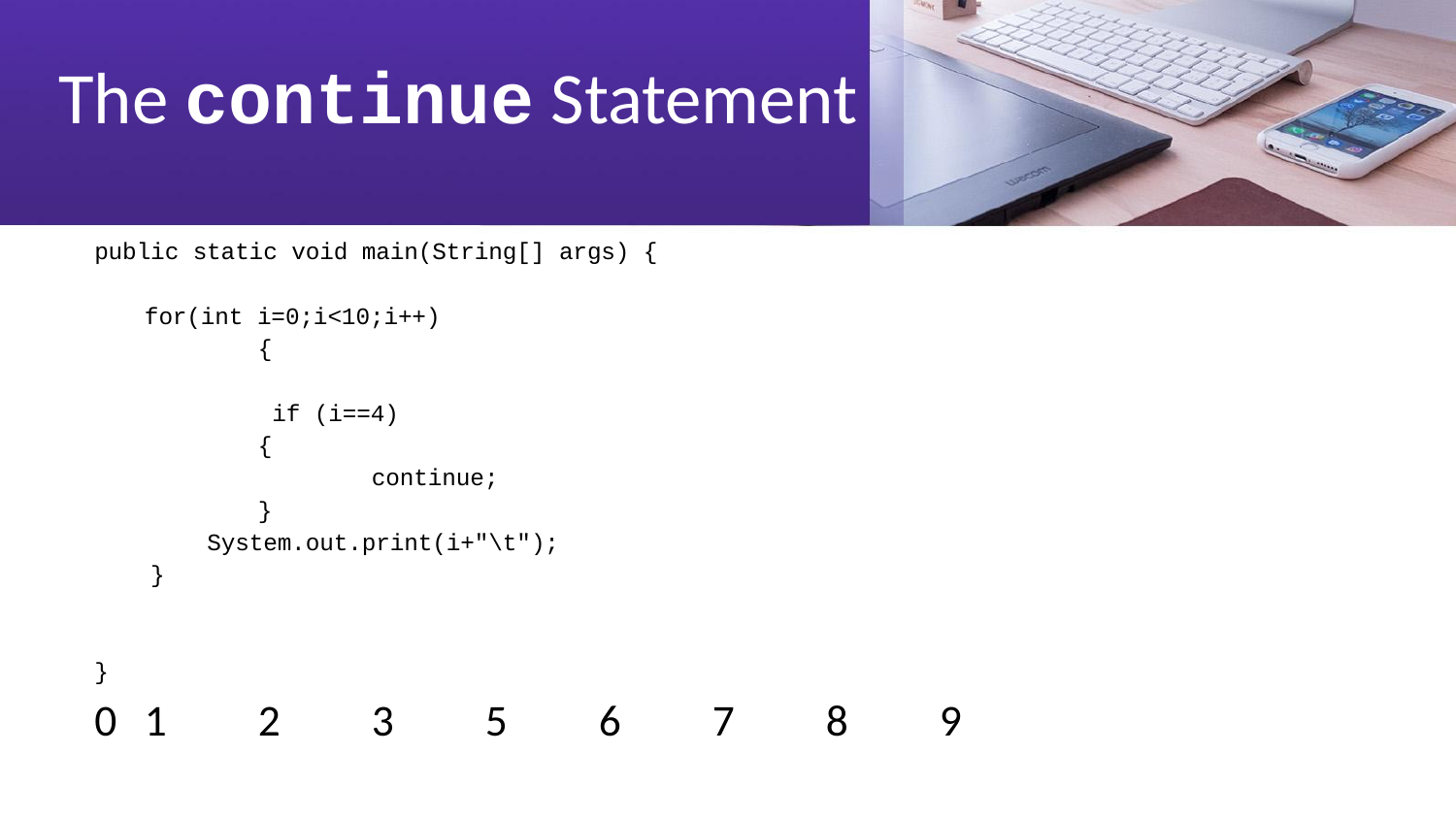

# The continue Statement
public static void main(String[] args) {

   				for(int i=0;i<10;i++)
    				{

       				 if (i==4)
        				{
            			continue;
        				}
        System.out.print(i+"\t");
    }

}
0	1	2	3	5	6	7	8	9